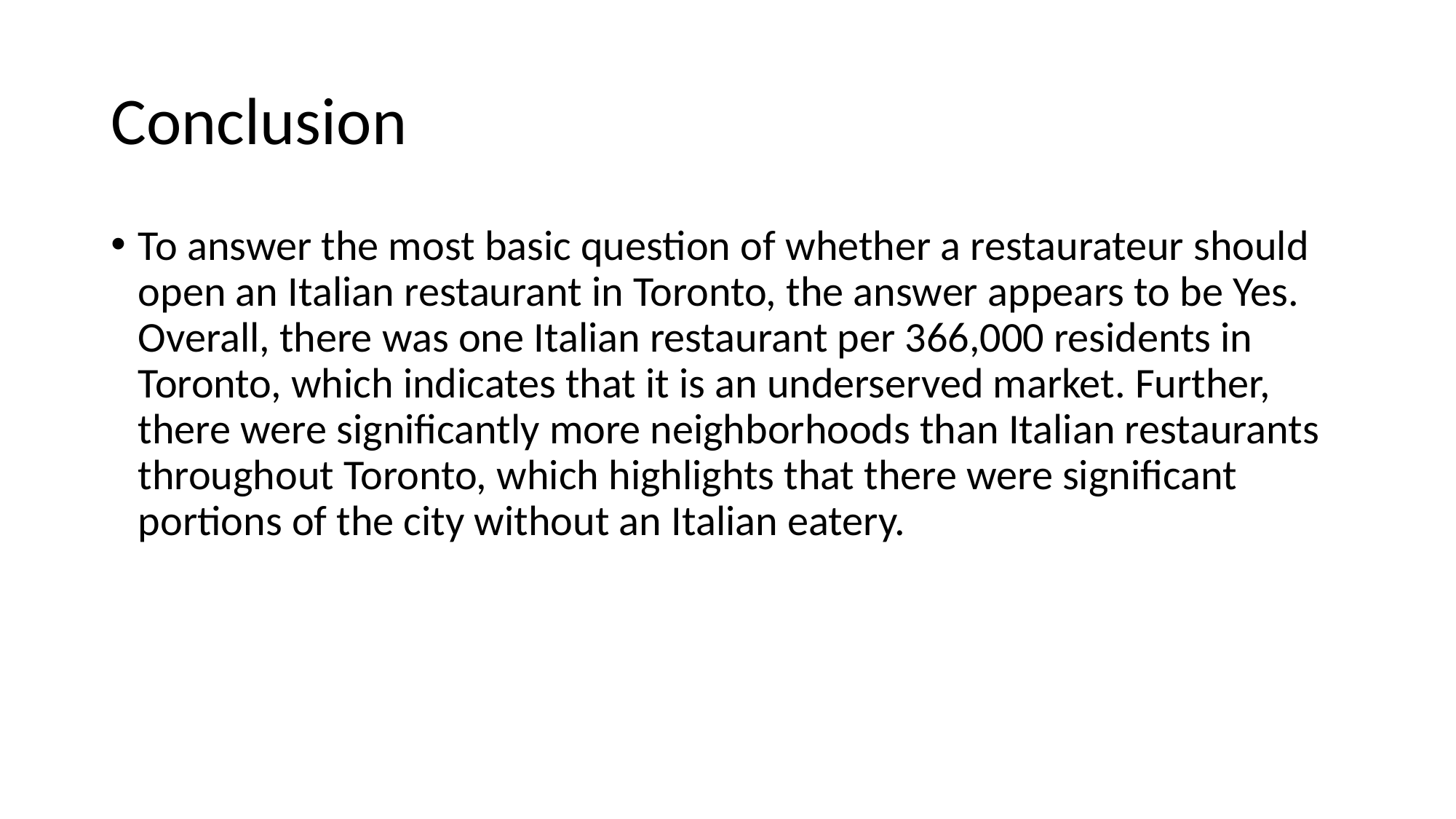

# Conclusion
To answer the most basic question of whether a restaurateur should open an Italian restaurant in Toronto, the answer appears to be Yes. Overall, there was one Italian restaurant per 366,000 residents in Toronto, which indicates that it is an underserved market. Further, there were significantly more neighborhoods than Italian restaurants throughout Toronto, which highlights that there were significant portions of the city without an Italian eatery.